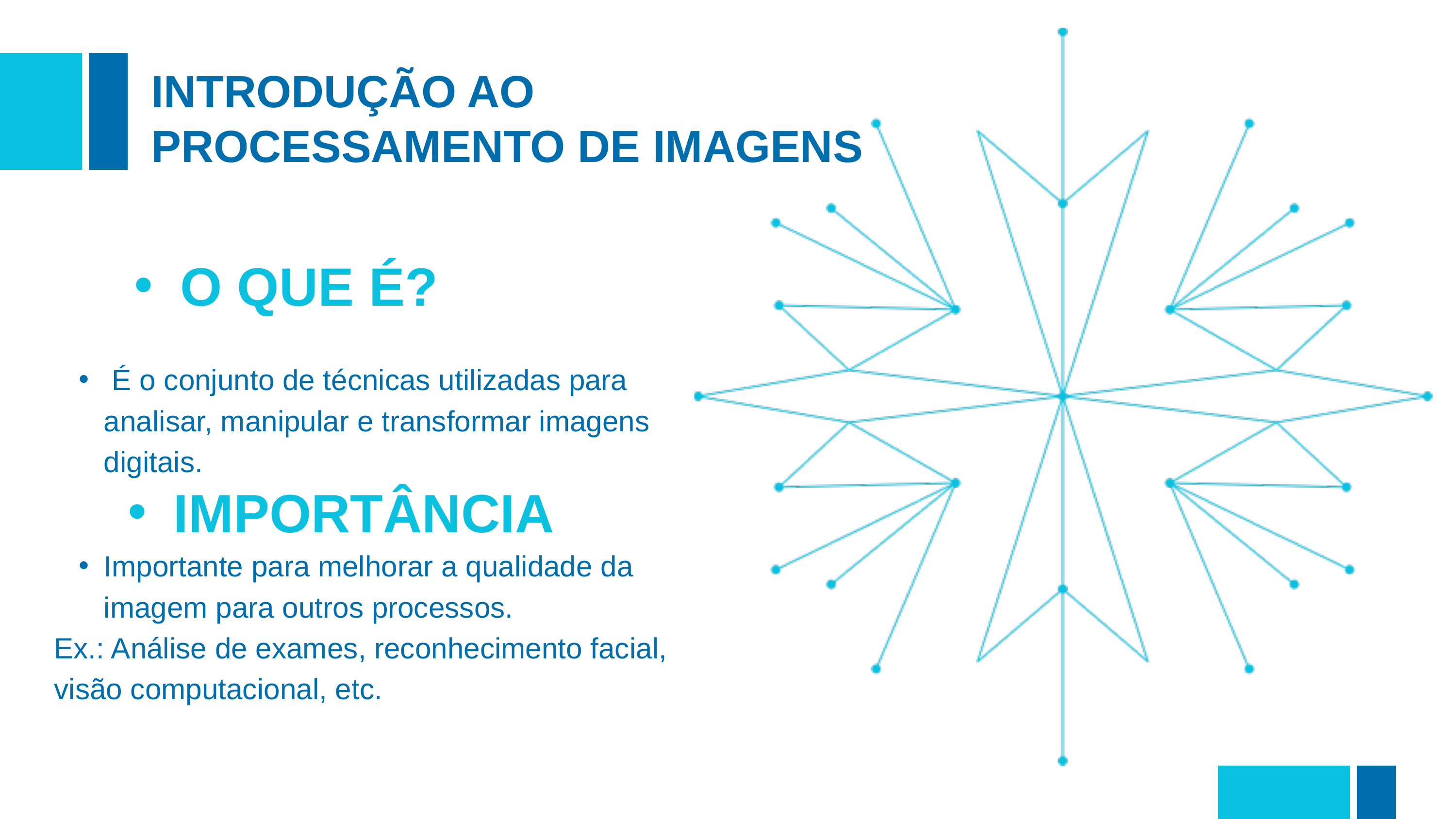

INTRODUÇÃO AO PROCESSAMENTO DE IMAGENS
O QUE É?

 É o conjunto de técnicas utilizadas para analisar, manipular e transformar imagens digitais.
IMPORTÂNCIA
Importante para melhorar a qualidade da imagem para outros processos.
Ex.: Análise de exames, reconhecimento facial, visão computacional, etc.